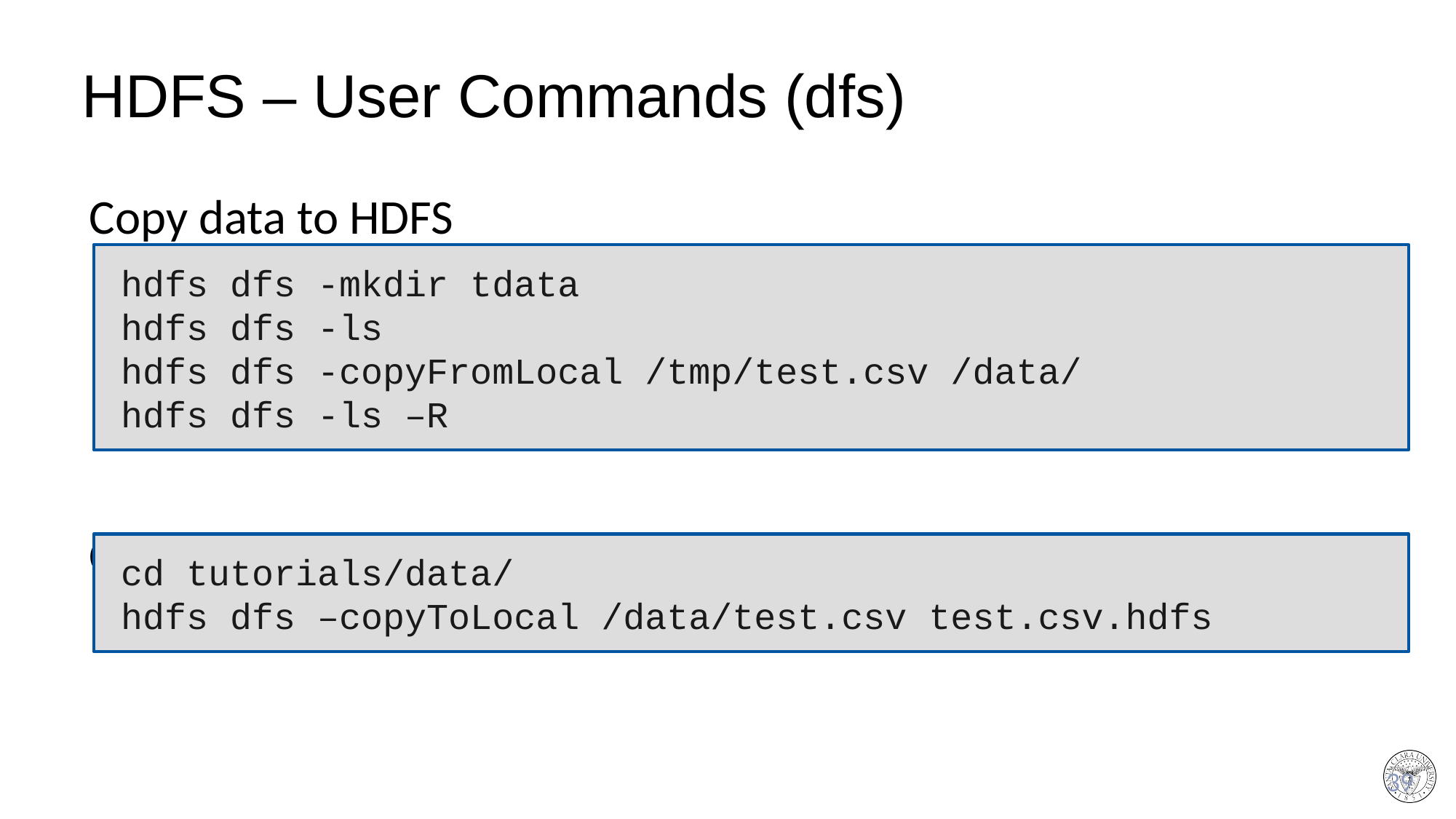

# HDFS – User Commands (dfs)

Copy data to HDFS

Copy the file back to local filesystem

hdfs dfs -mkdir tdata
hdfs dfs -ls
hdfs dfs -copyFromLocal /tmp/test.csv /data/
hdfs dfs -ls –R
cd tutorials/data/
hdfs dfs –copyToLocal /data/test.csv test.csv.hdfs
39